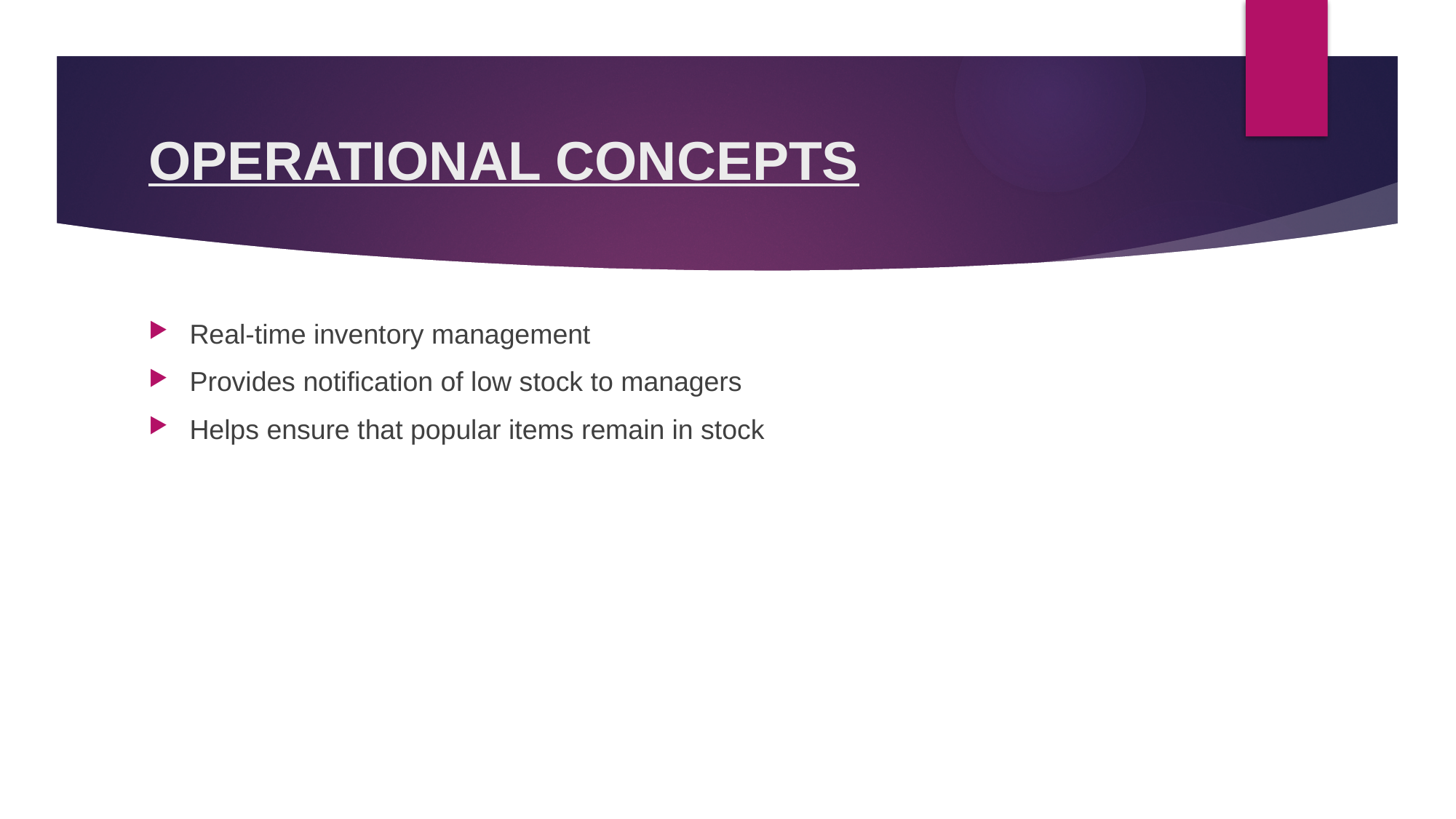

# OPERATIONAL CONCEPTS
Real-time inventory management
Provides notification of low stock to managers
Helps ensure that popular items remain in stock